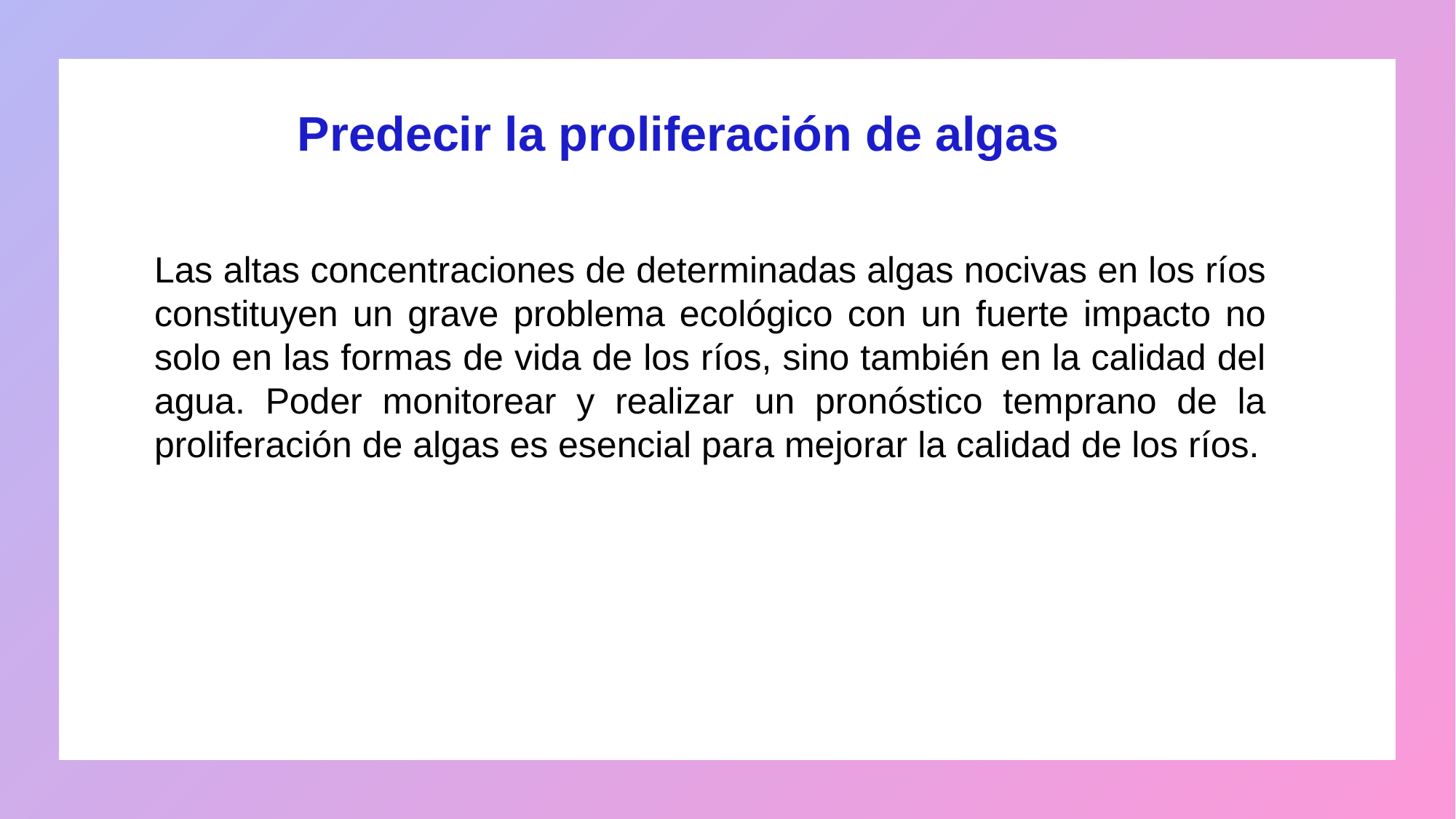

Predecir la proliferación de algas
Las altas concentraciones de determinadas algas nocivas en los ríos constituyen un grave problema ecológico con un fuerte impacto no solo en las formas de vida de los ríos, sino también en la calidad del agua. Poder monitorear y realizar un pronóstico temprano de la proliferación de algas es esencial para mejorar la calidad de los ríos.